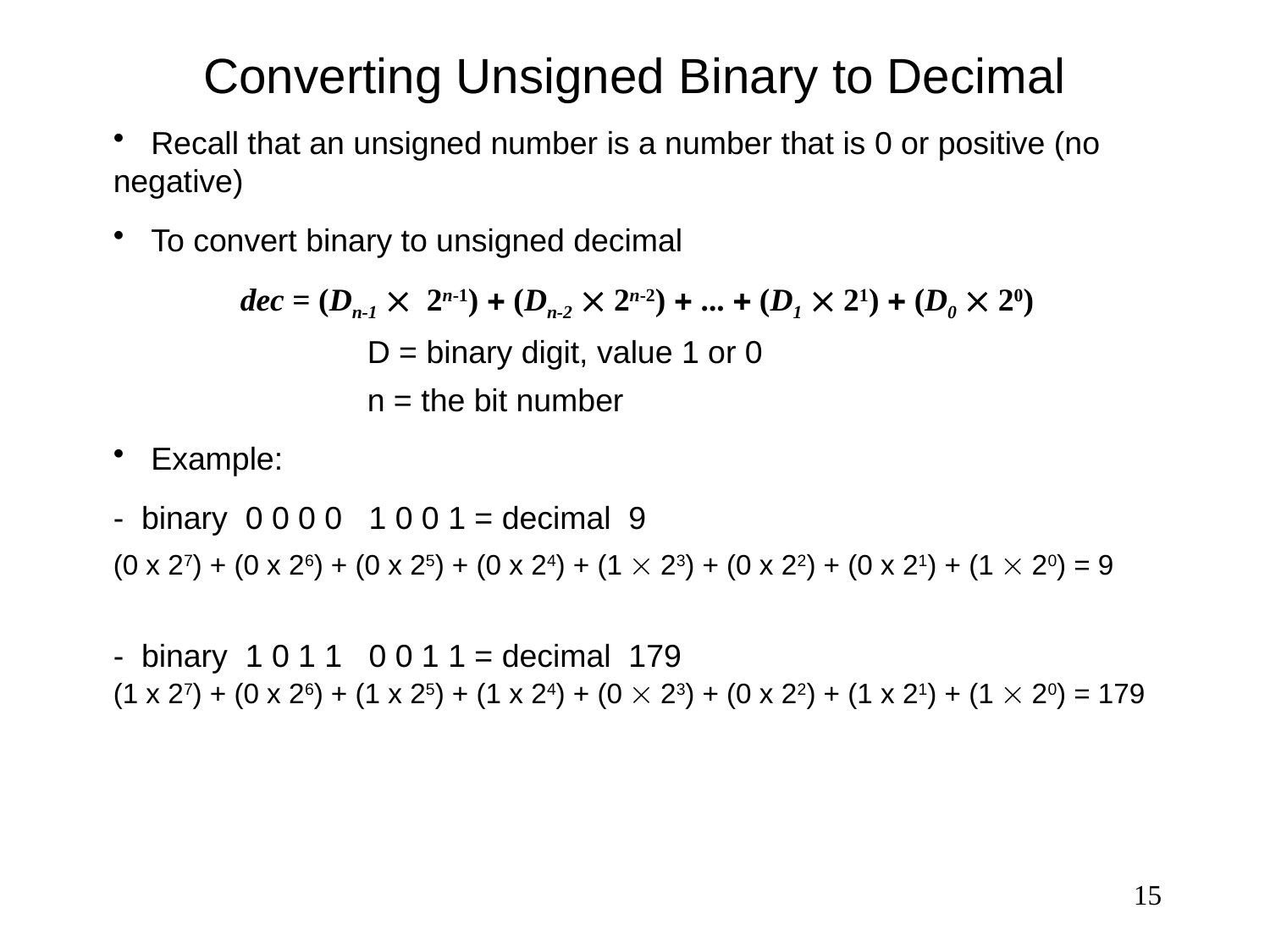

# Converting Unsigned Binary to Decimal
   Recall that an unsigned number is a number that is 0 or positive (no negative)
   To convert binary to unsigned decimal
	dec = (Dn-1 × 2n-1) + (Dn-2 × 2n-2) + ... + (D1 × 21) + (D0 × 20)
		D = binary digit, value 1 or 0
		n = the bit number
   Example:
-  binary  0 0 0 0   1 0 0 1 = decimal  9
(0 x 27) + (0 x 26) + (0 x 25) + (0 x 24) + (1 × 23) + (0 x 22) + (0 x 21) + (1 × 20) = 9

-  binary  1 0 1 1   0 0 1 1 = decimal  179
(1 x 27) + (0 x 26) + (1 x 25) + (1 x 24) + (0 × 23) + (0 x 22) + (1 x 21) + (1 × 20) = 179

15